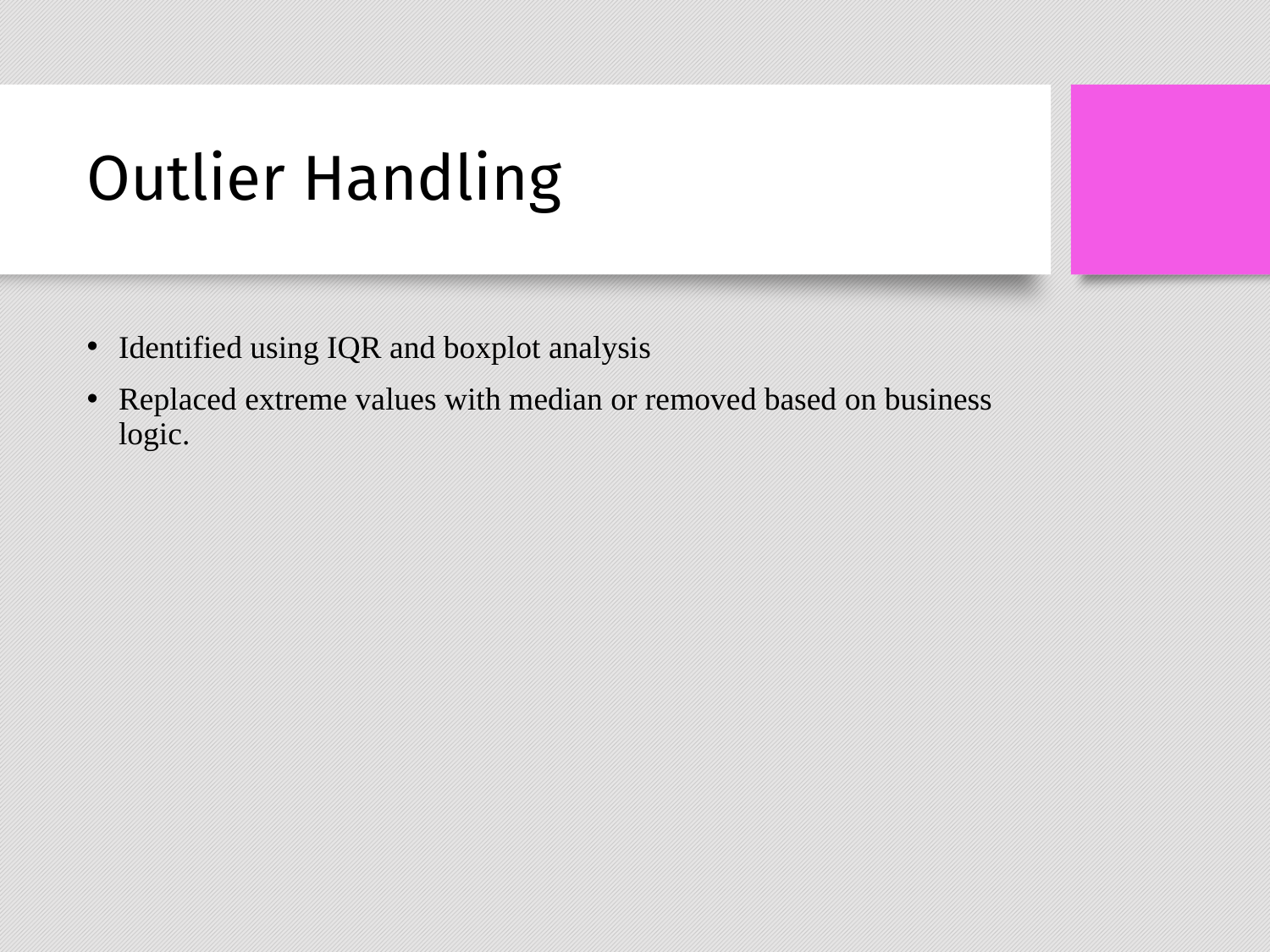

# Outlier Handling
Identified using IQR and boxplot analysis
Replaced extreme values with median or removed based on business logic.